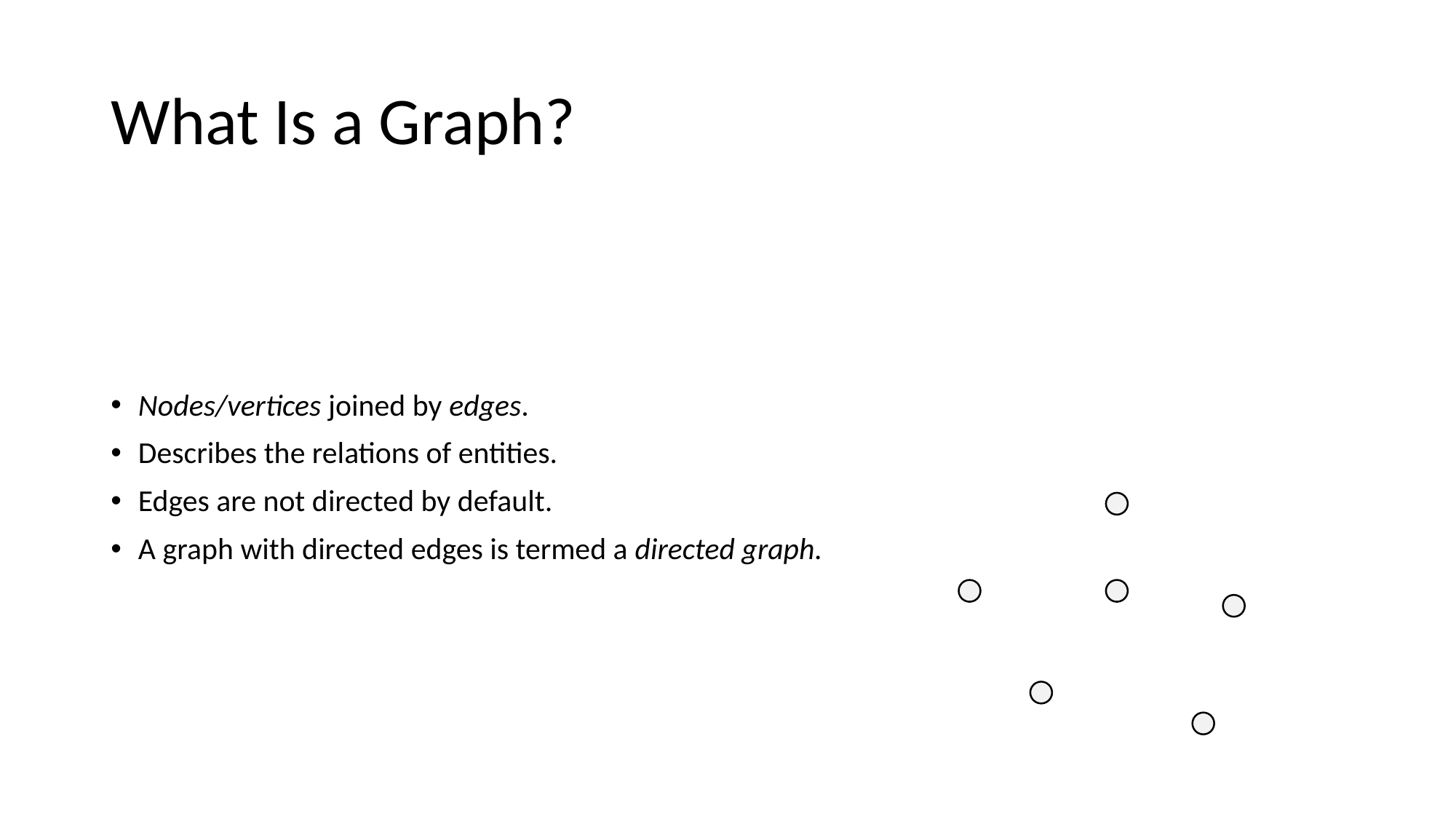

# What Is a Graph?

Nodes/vertices joined by edges.
Describes the relations of entities.
Edges are not directed by default.
A graph with directed edges is termed a directed graph.